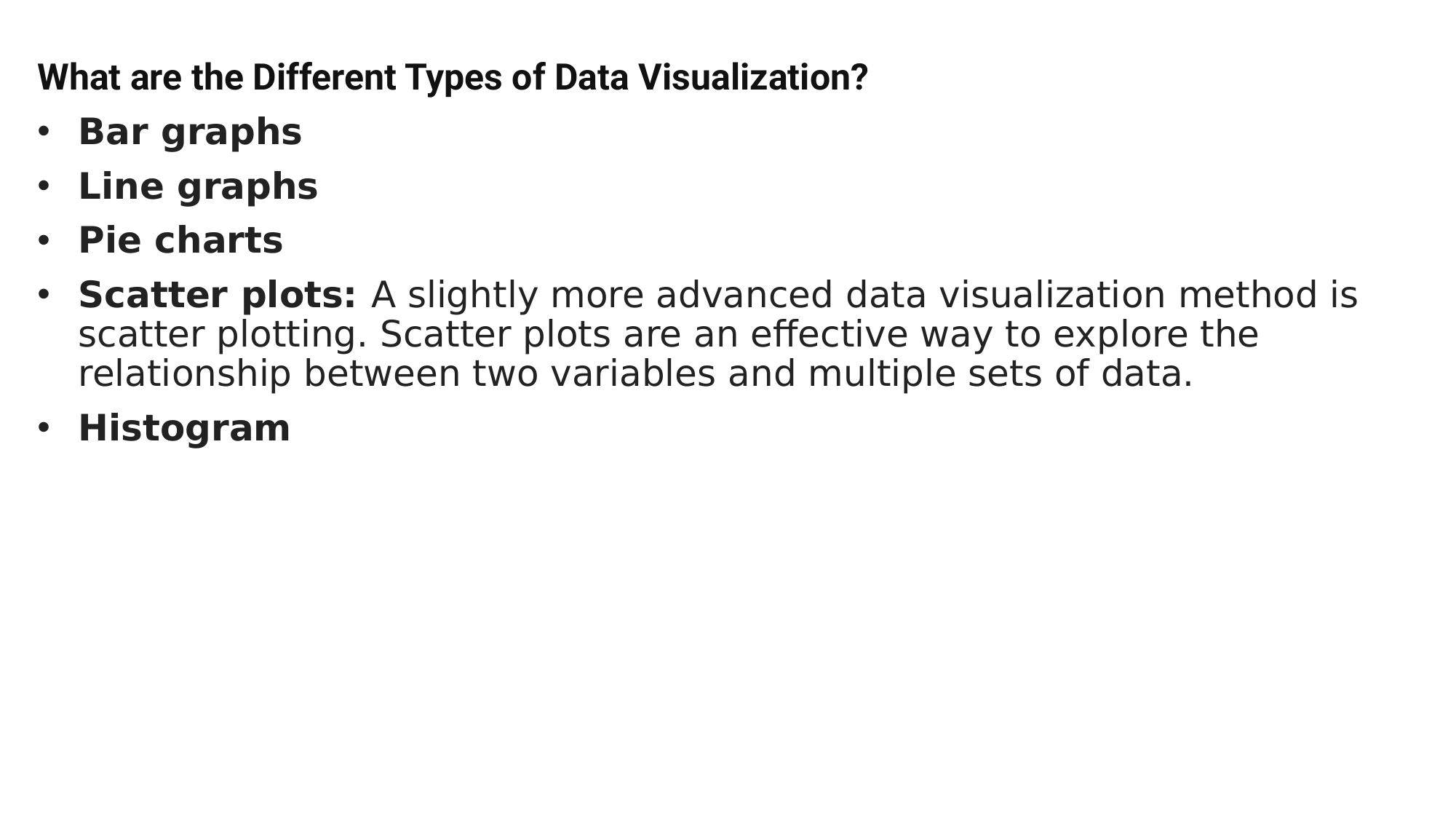

What are the Different Types of Data Visualization?
Bar graphs
Line graphs
Pie charts
Scatter plots: A slightly more advanced data visualization method is scatter plotting. Scatter plots are an effective way to explore the relationship between two variables and multiple sets of data.
Histogram